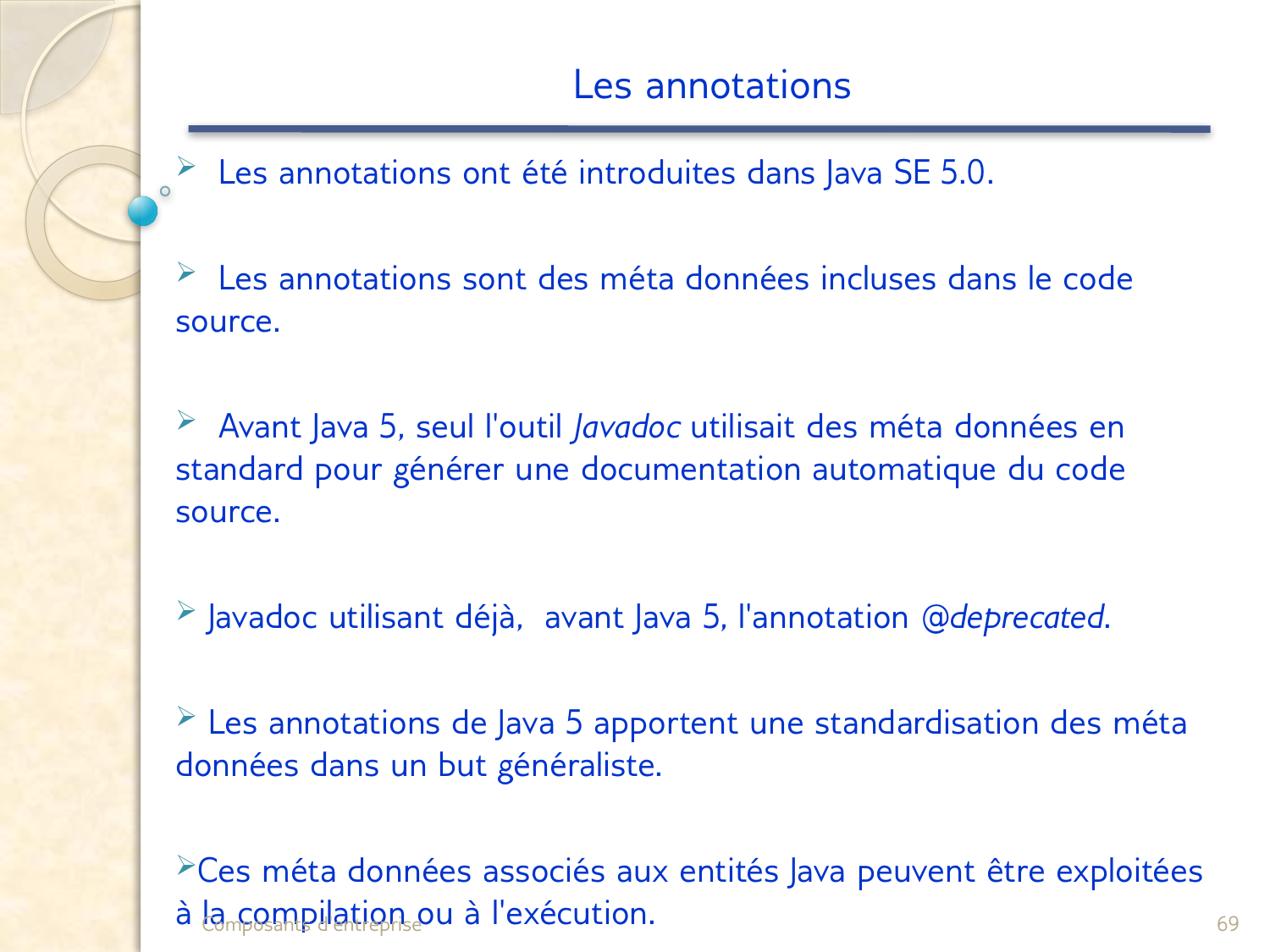

# Les annotations
  Les annotations ont été introduites dans Java SE 5.0.

  Les annotations sont des méta données incluses dans le code source.

  Avant Java 5, seul l'outil Javadoc utilisait des méta données en standard pour générer une documentation automatique du code source.

 Javadoc utilisant déjà,  avant Java 5, l'annotation @deprecated.

 Les annotations de Java 5 apportent une standardisation des méta données dans un but généraliste.

Ces méta données associés aux entités Java peuvent être exploitées à la compilation ou à l'exécution.
Composants d'entreprise
69